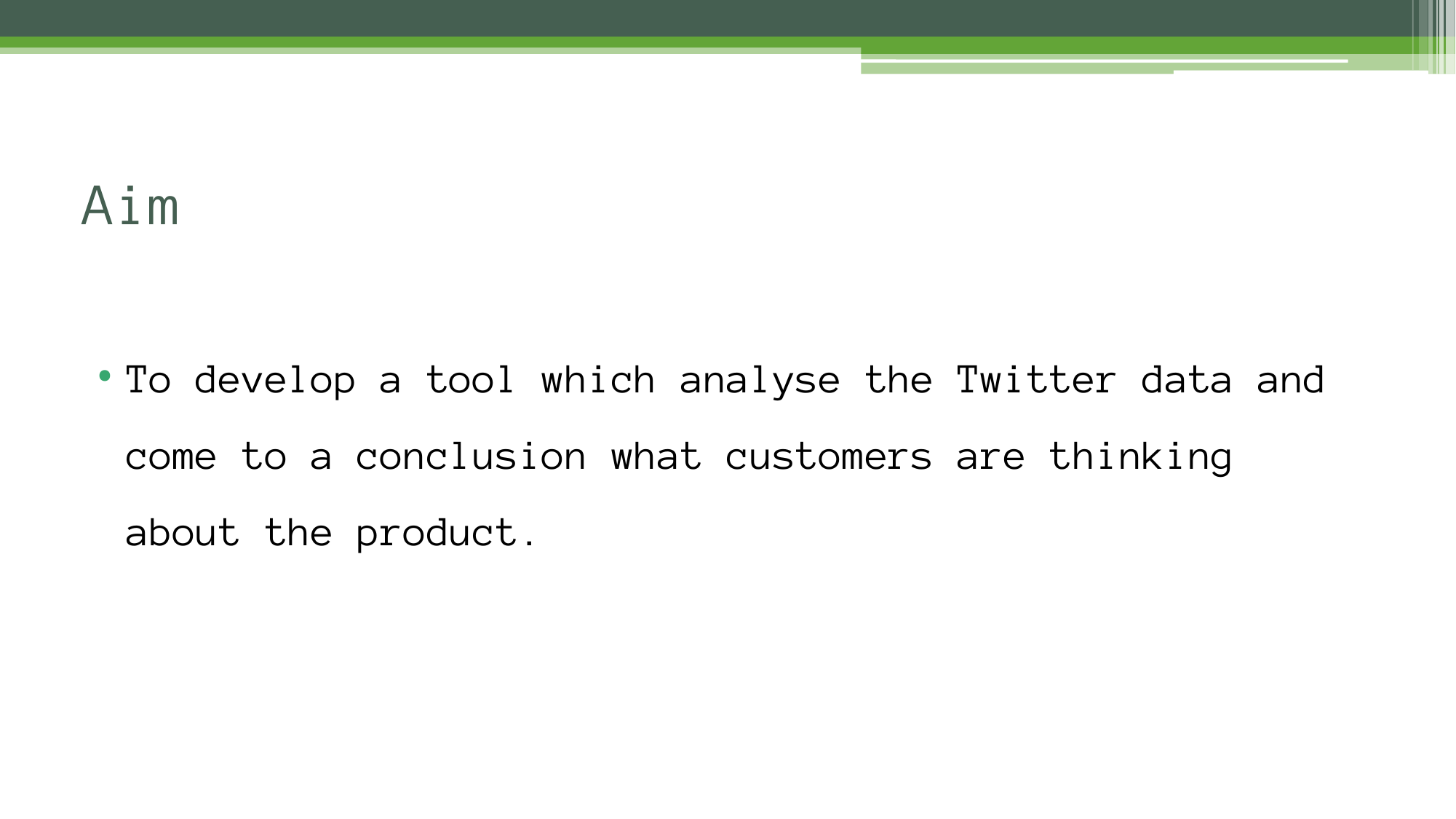

# Aim

To develop a tool which analyse the Twitter data and come to a conclusion what customers are thinking about the product.